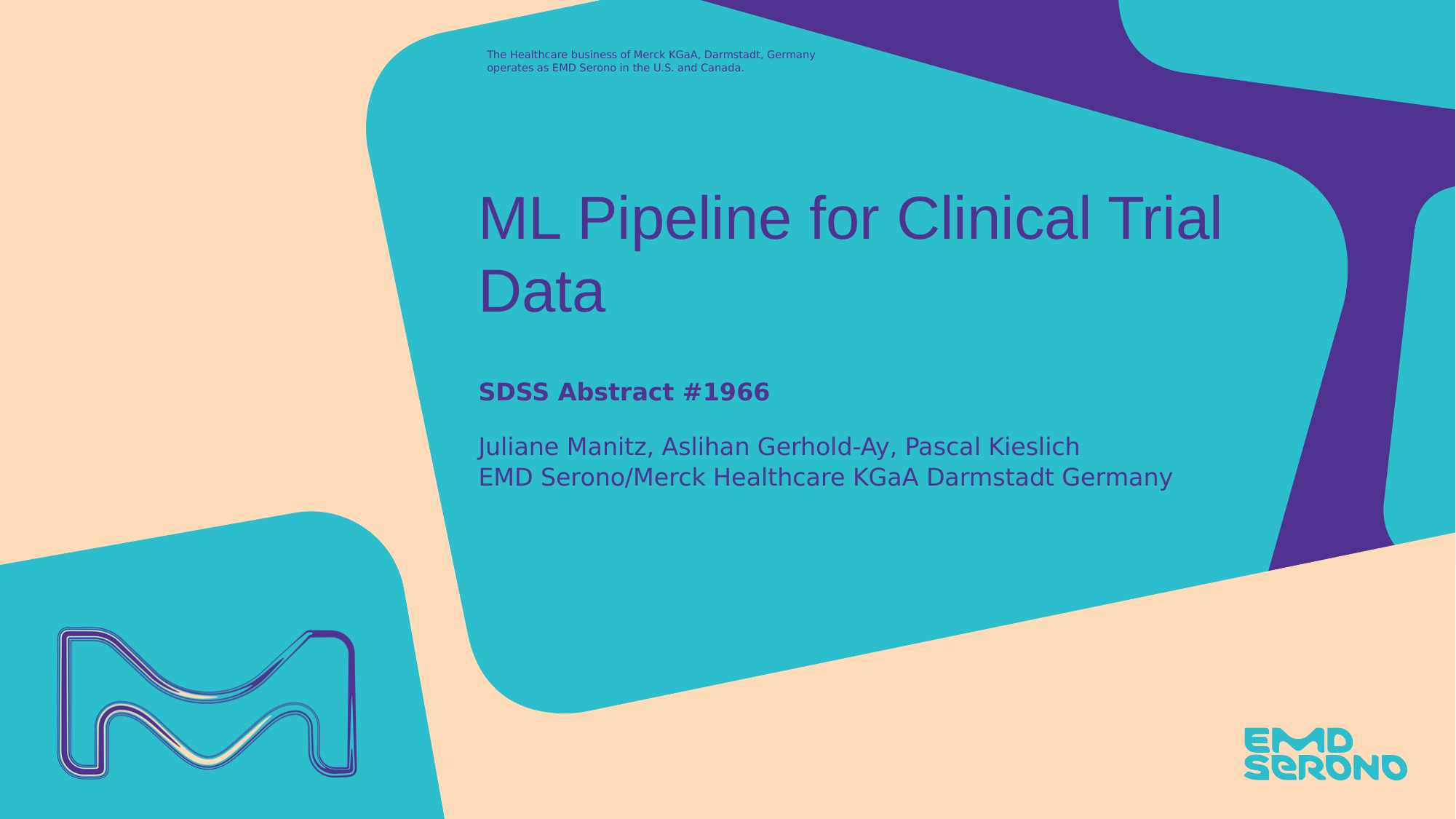

# ML Pipeline for Clinical Trial Data
SDSS Abstract #1966
Juliane Manitz, Aslihan Gerhold-Ay, Pascal Kieslich
EMD Serono/Merck Healthcare KGaA Darmstadt Germany